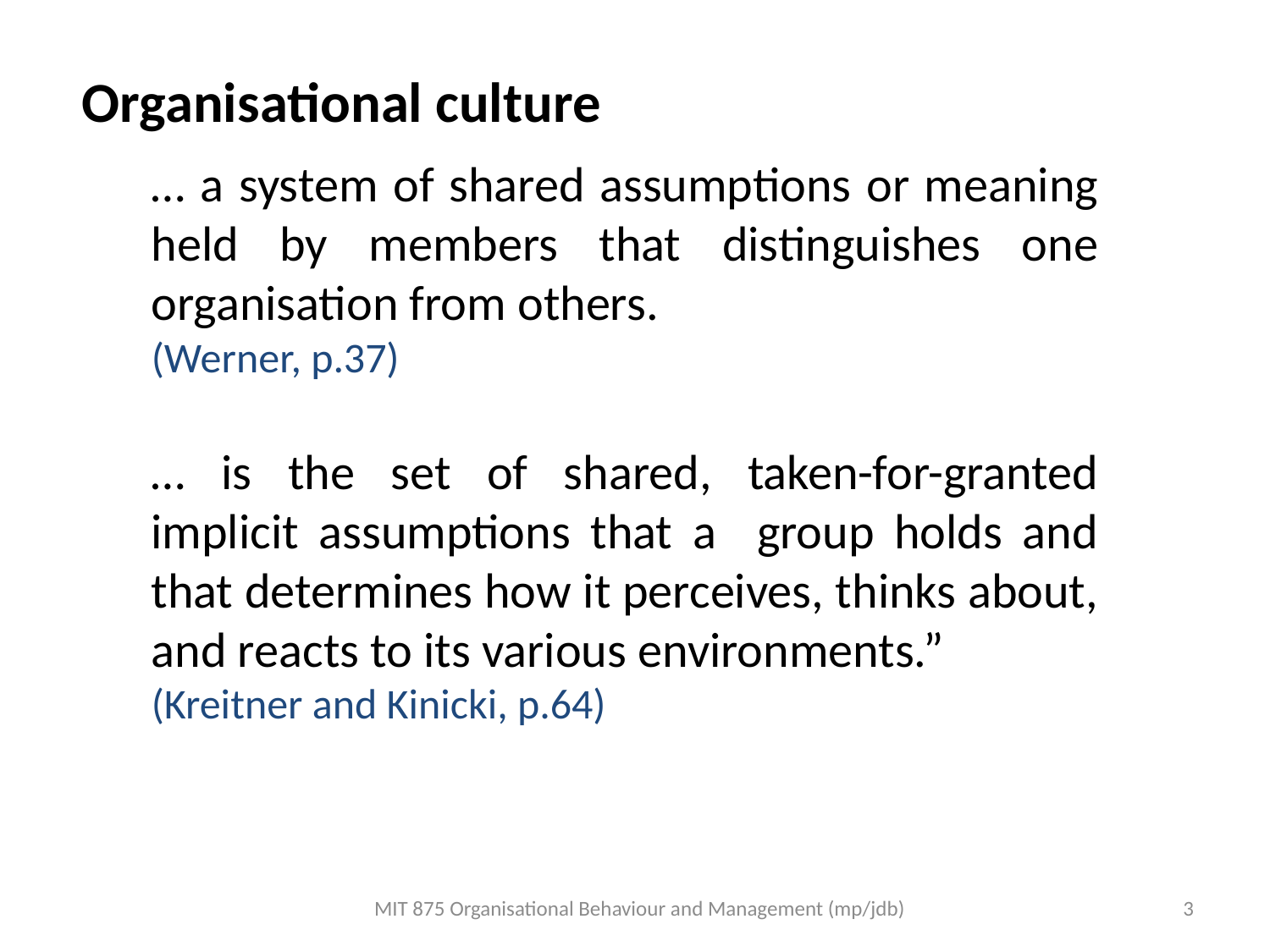

Organisational culture
… a system of shared assumptions or meaning held by members that distinguishes one organisation from others.
(Werner, p.37)

… is the set of shared, taken-for-granted implicit assumptions that a  group holds and that determines how it perceives, thinks about, and reacts to its various environments.”
(Kreitner and Kinicki, p.64)

MIT 875 Organisational Behaviour and Management (mp/jdb)
3